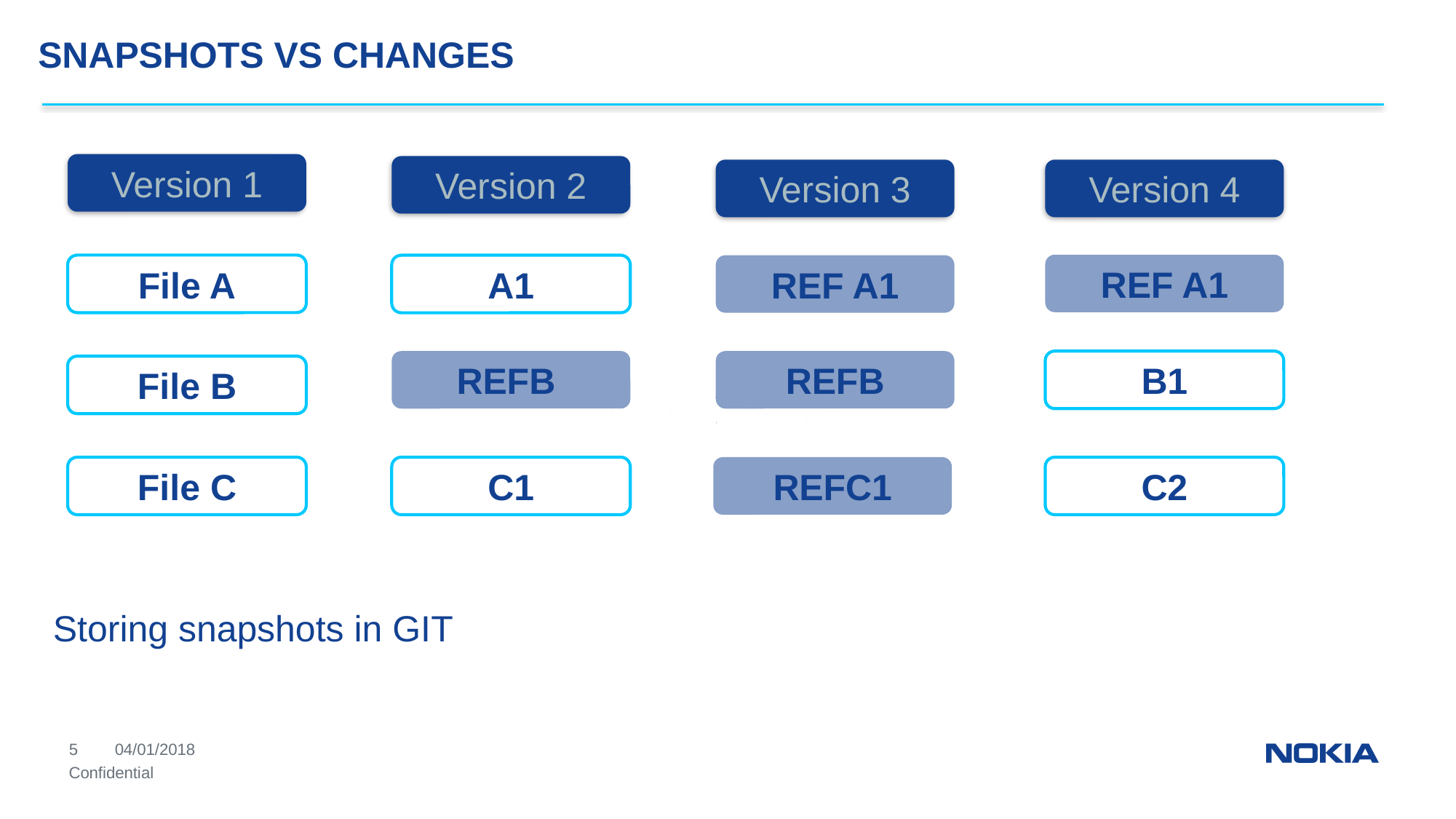

SNAPSHOTS VS CHANGES
Version 1
Version 2
Version 3
Version 4
REF A1
File A
A1
REF A1
REFB
REFB
B1
File B
C2
File C
C1
REFC1
Storing snapshots in GIT